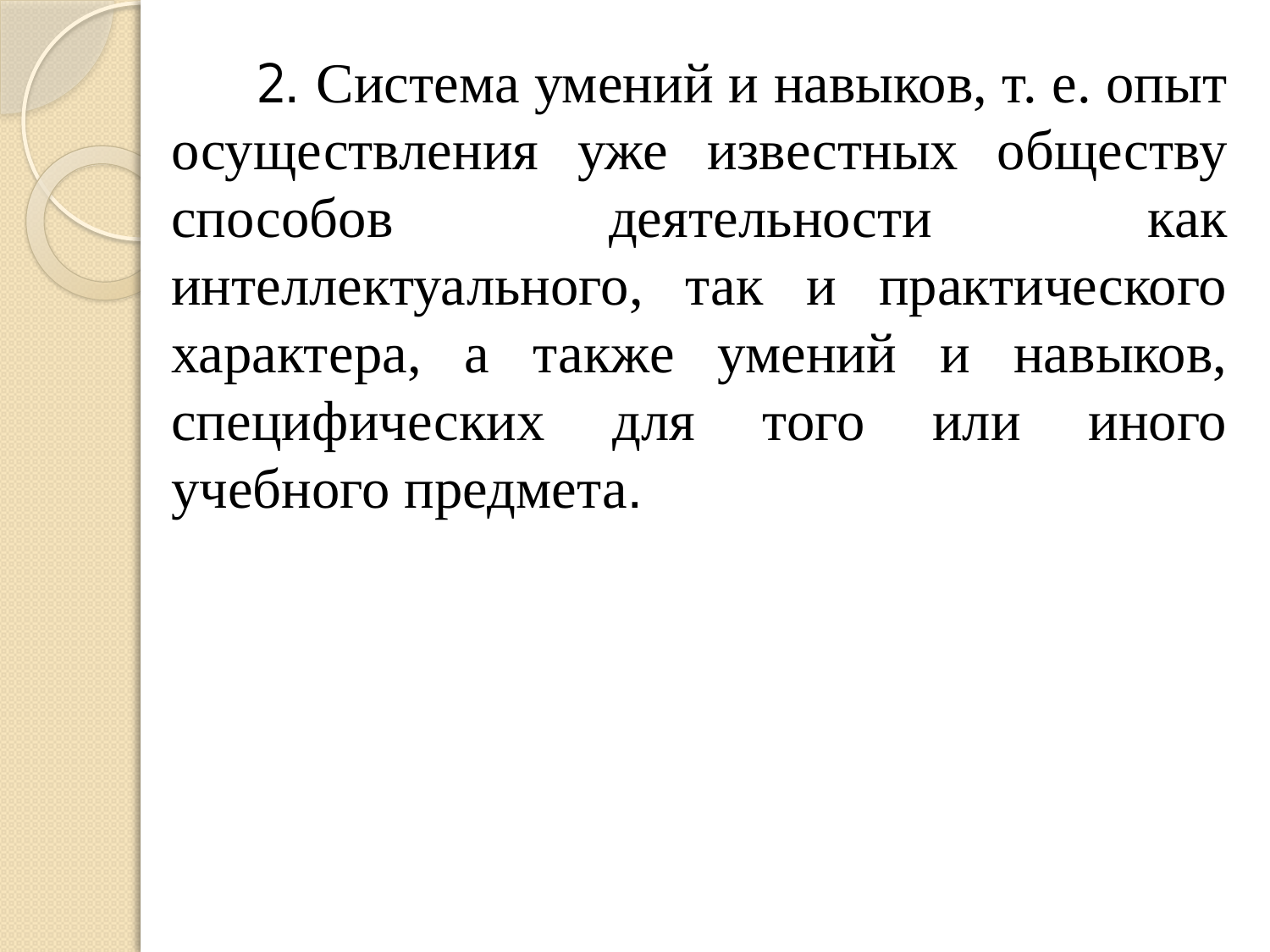

#
2. Система умений и навыков, т. е. опыт осуществления уже известных обществу способов деятельности как интеллектуального, так и практического характера, а также умений и навыков, специфических для того или иного учебного предмета.